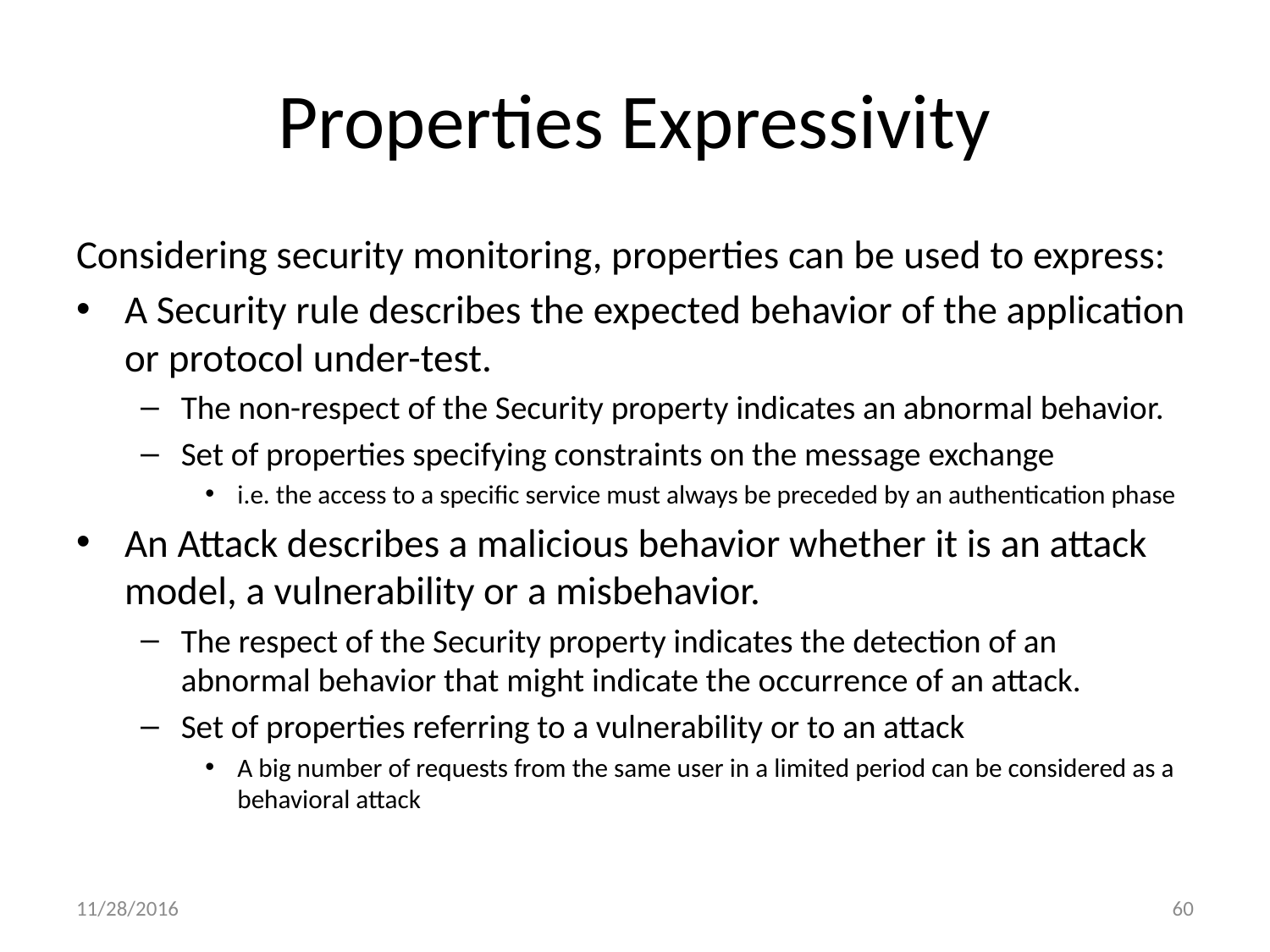

# Properties Expressivity
Considering security monitoring, properties can be used to express:
A Security rule describes the expected behavior of the application or protocol under-test.
The non-respect of the Security property indicates an abnormal behavior.
Set of properties specifying constraints on the message exchange
i.e. the access to a specific service must always be preceded by an authentication phase
An Attack describes a malicious behavior whether it is an attack model, a vulnerability or a misbehavior.
The respect of the Security property indicates the detection of an abnormal behavior that might indicate the occurrence of an attack.
Set of properties referring to a vulnerability or to an attack
A big number of requests from the same user in a limited period can be considered as a behavioral attack

11/28/2016
60